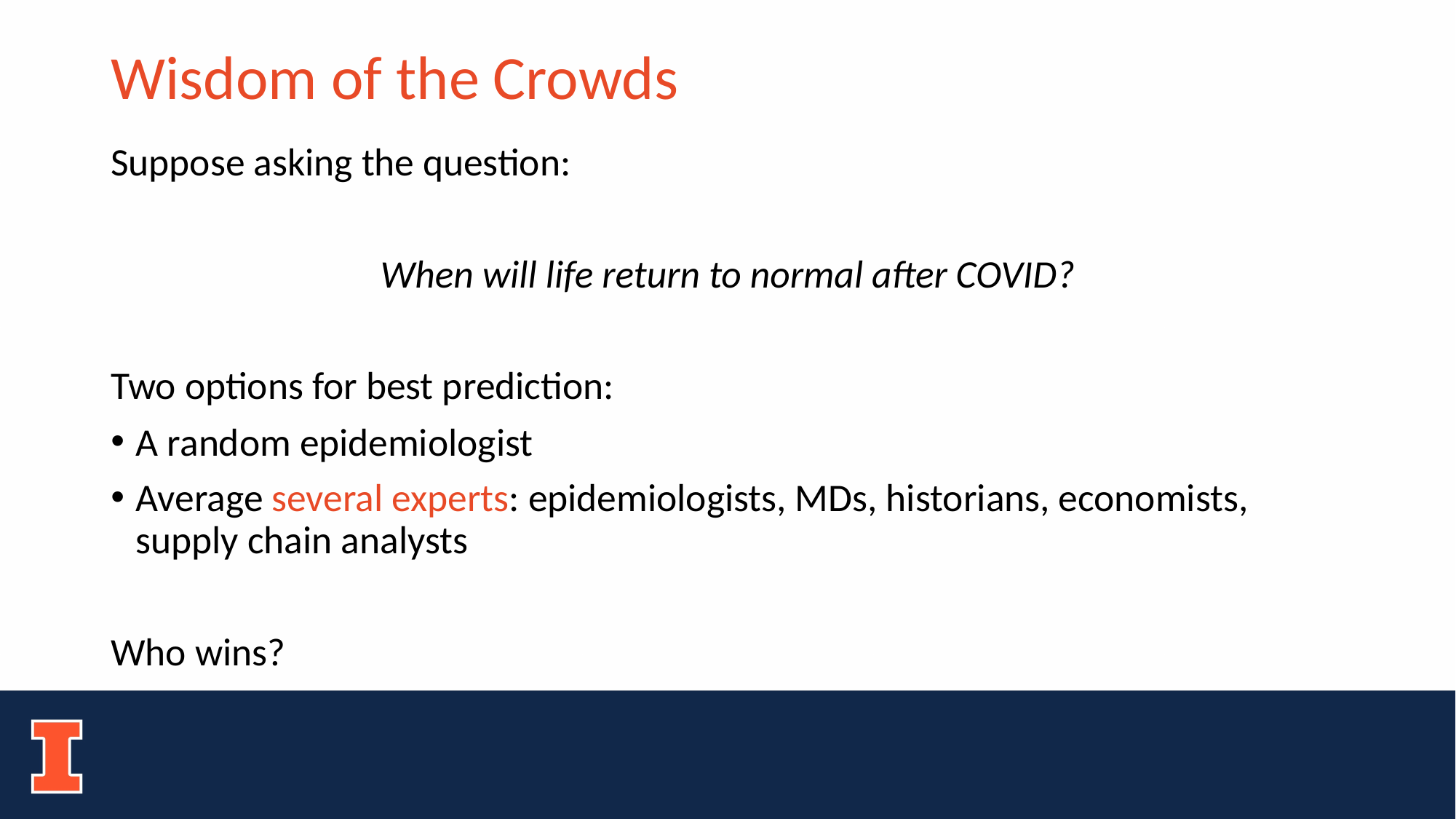

# Wisdom of the Crowds
Suppose asking the question:

When will life return to normal after COVID?

Two options for best prediction:
A random epidemiologist
Average several experts: epidemiologists, MDs, historians, economists, supply chain analysts

Who wins?